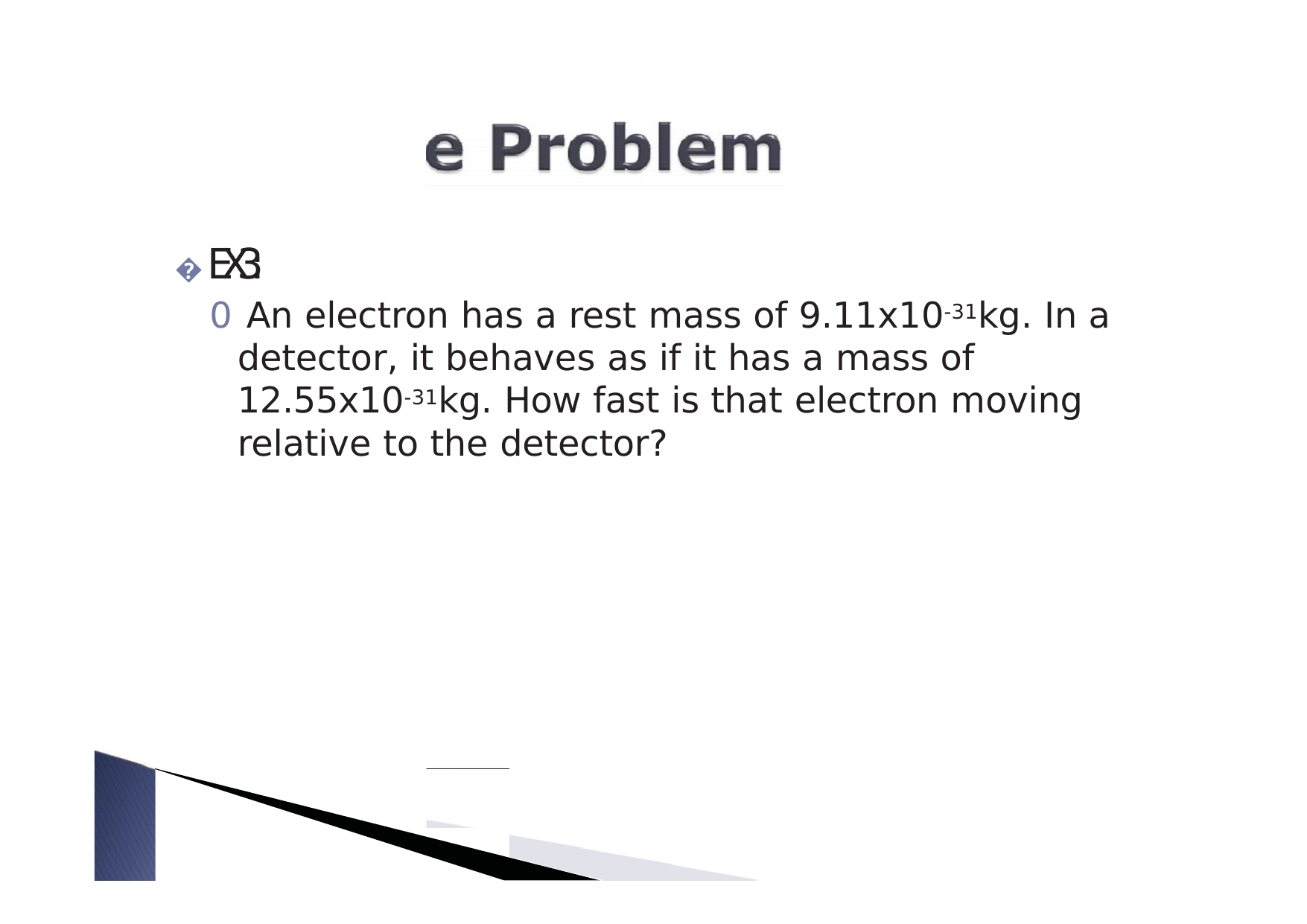

# �	EX3:
0 An electron has a rest mass of 9.11x10-31kg. In a detector, it behaves as if it has a mass of 12.55x10-31kg. How fast is that electron moving relative to the detector?